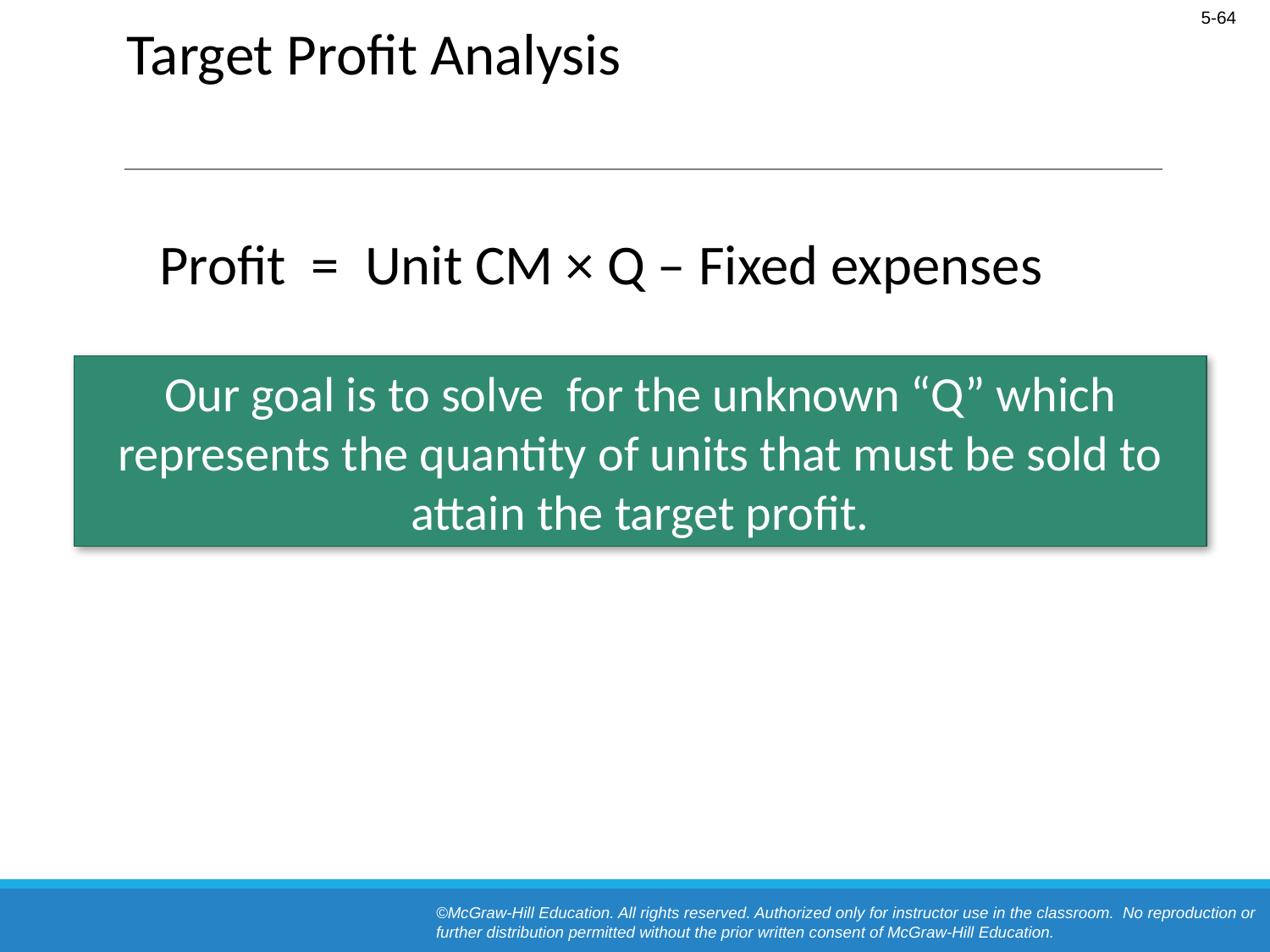

# Target Profit Analysis
Profit  =  Unit CM × Q – Fixed expenses
Our goal is to solve  for the unknown “Q” which represents the quantity of units that must be sold to attain the target profit.